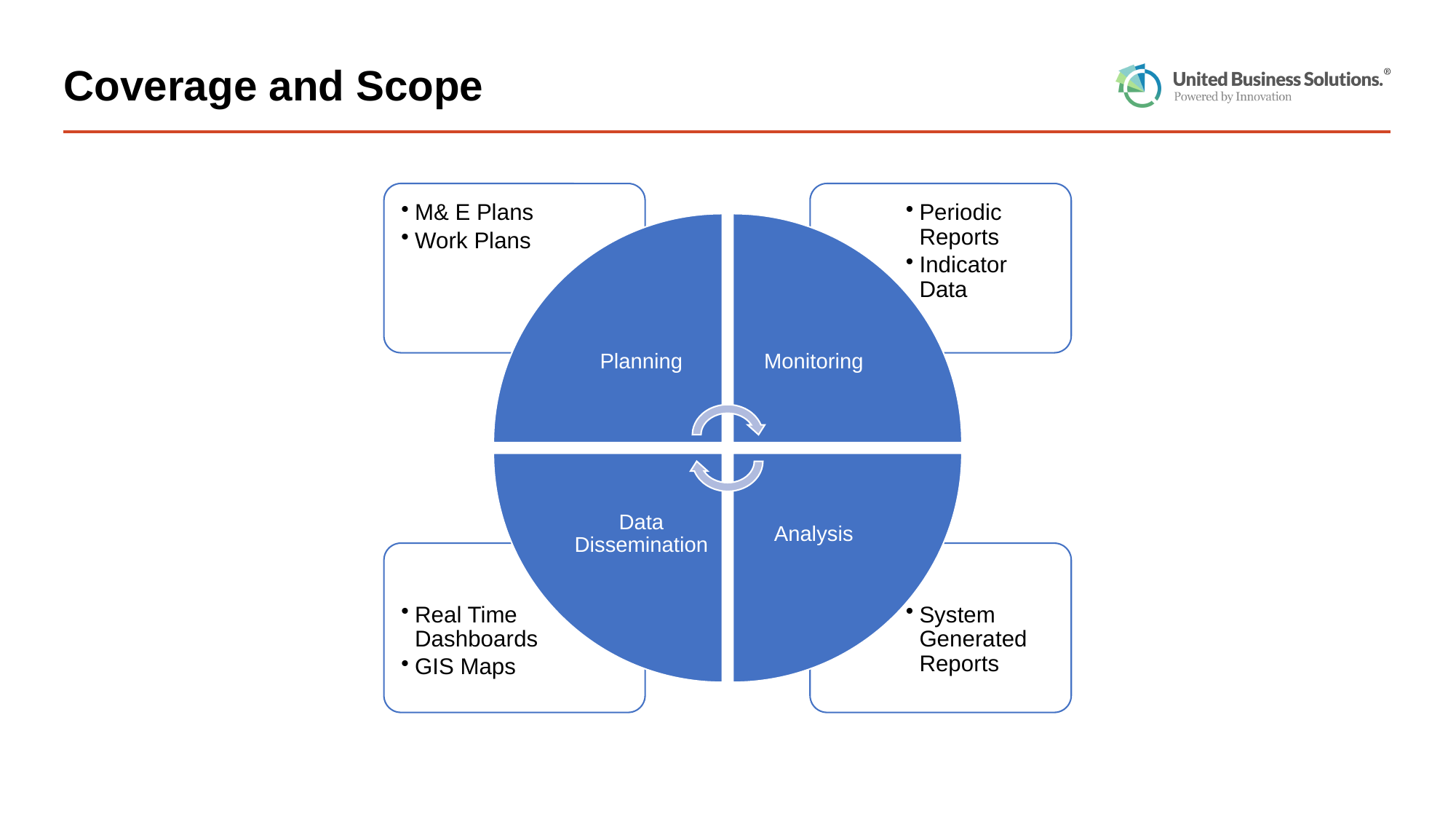

Key features envisioned in IMIS
Problems we are trying to solve
# Coverage and Scope
System Generated Reports
Real Time Dashboards
GIS Maps
Periodic Reports
Indicator Data
M& E Plans
Work Plans
Planning
Monitoring
Analysis
Data Dissemination